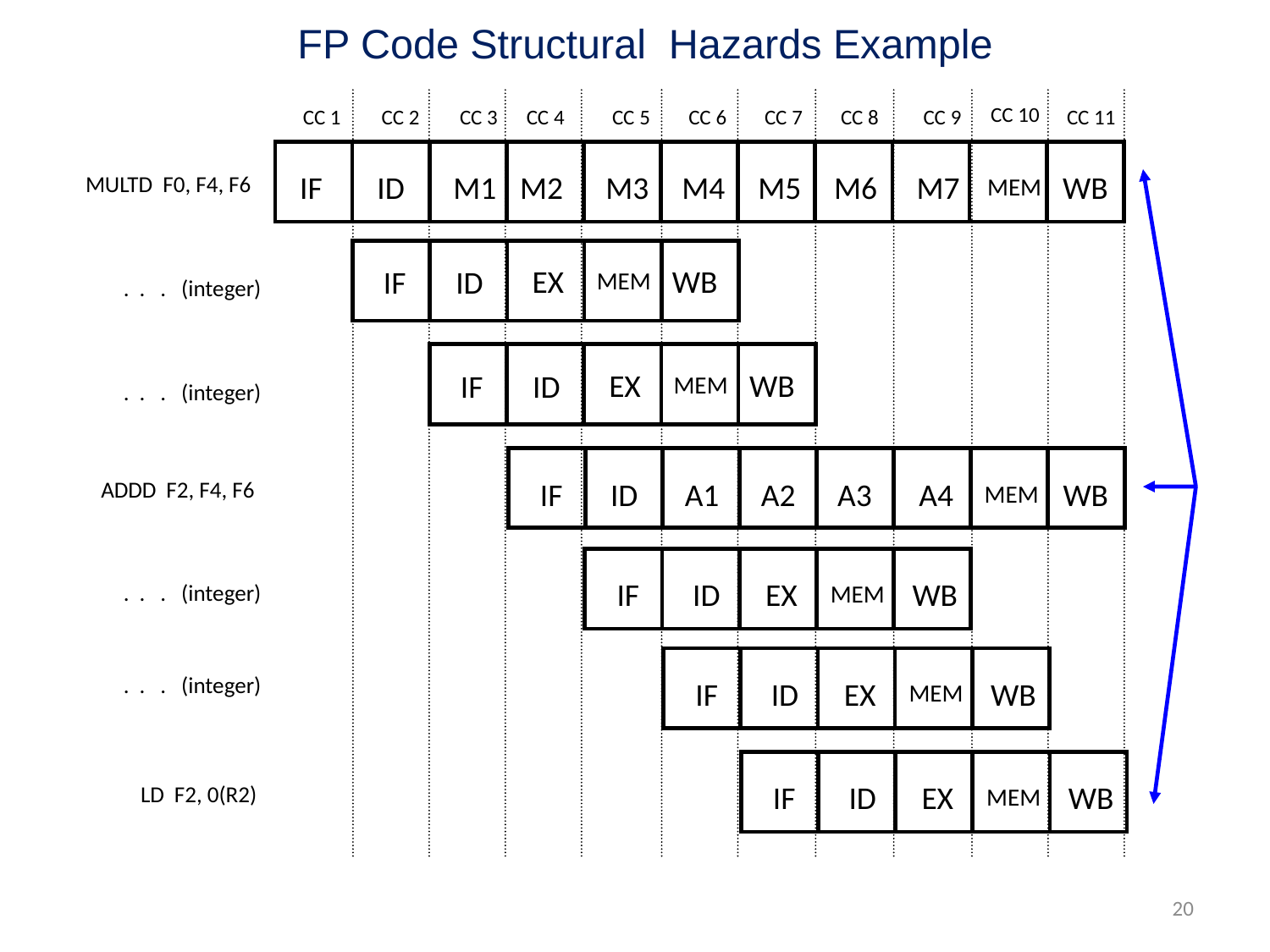

# FP Code Structural  Hazards Example

CC 10
CC 1
CC 2
CC 3
CC 4
CC 5
CC 6
CC 7
CC 8
CC 9
CC 11

IF
ID
M1
M2
M3
M4
M5
M6
M7
WB
MEM
MULTD  F0, F4, F6

EX
WB
IF
ID
MEM
  .  .   .   (integer)

EX
WB
IF
ID
MEM
  .  .   .   (integer)

IF
ID
A1
A2
A3
A4
WB
MEM
ADDD  F2, F4, F6

IF
ID
EX
WB
MEM
  .  .   .   (integer)

IF
ID
EX
WB
MEM
  .  .   .   (integer)

IF
ID
EX
WB
MEM
LD  F2, 0(R2)
20